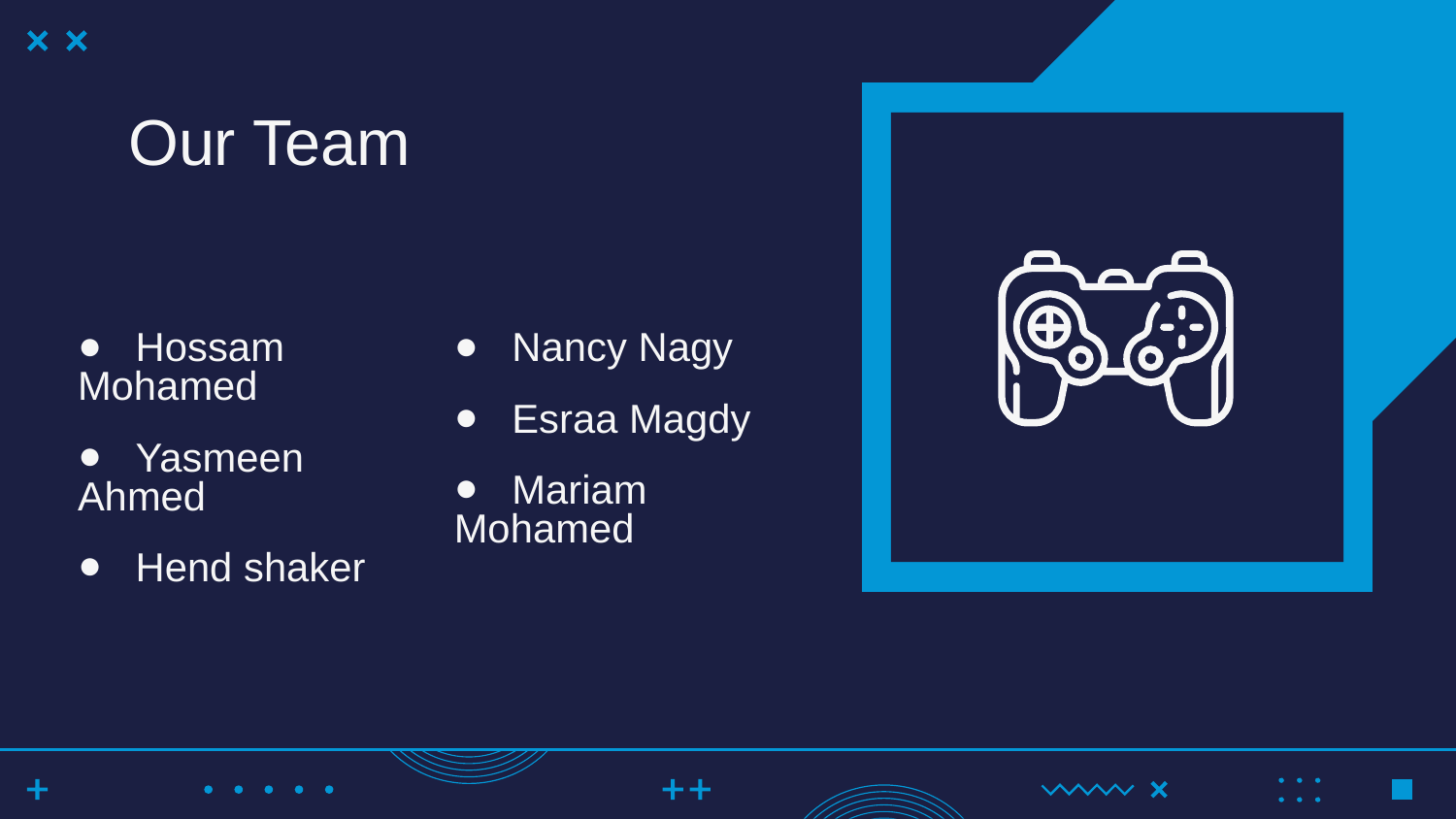

# Our Team

   Hossam Mohamed
   Yasmeen Ahmed
   Hend shaker
   Nancy Nagy
   Esraa Magdy
   Mariam Mohamed